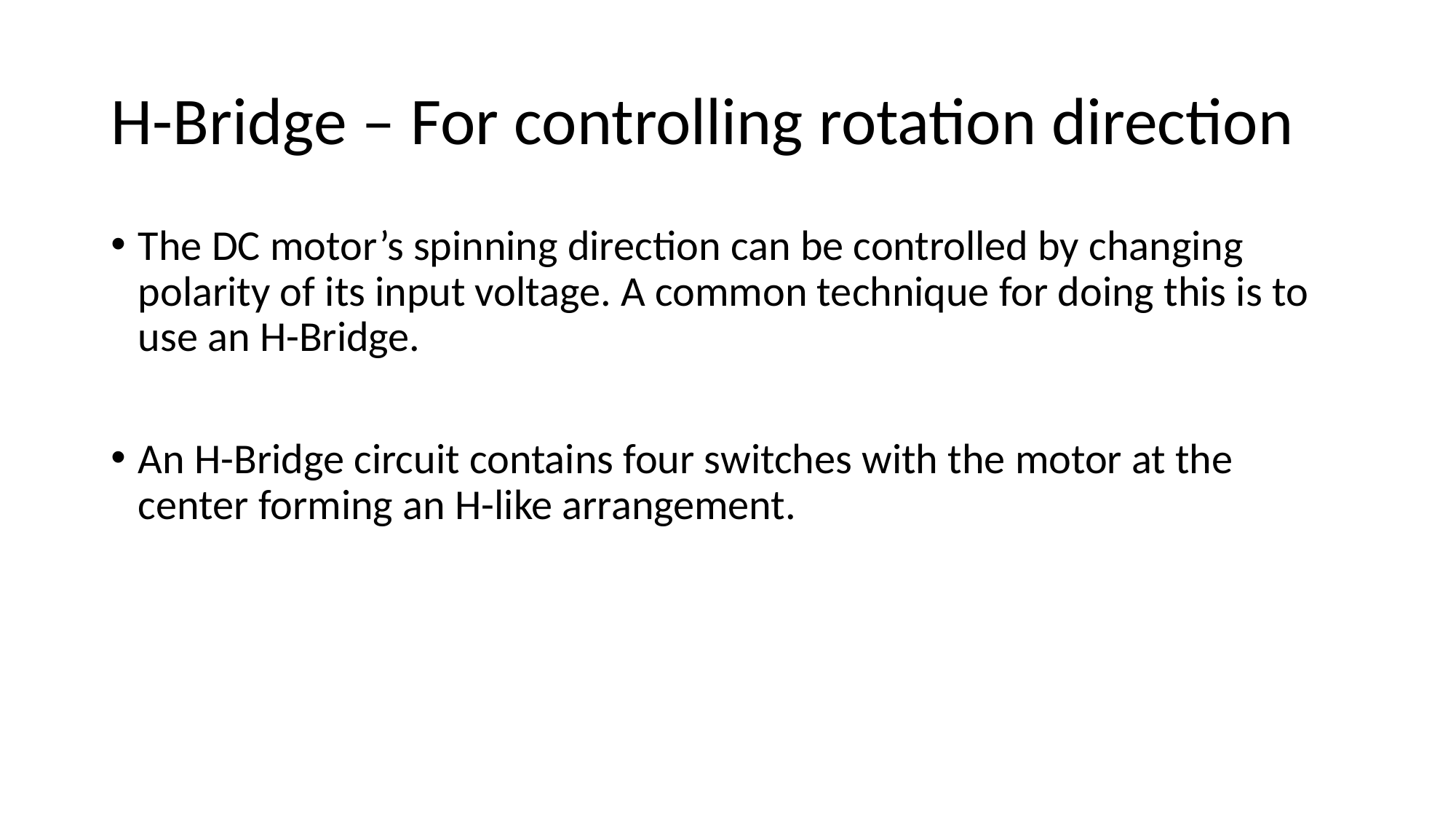

# H-Bridge – For controlling rotation direction
The DC motor’s spinning direction can be controlled by changing polarity of its input voltage. A common technique for doing this is to use an H-Bridge.

An H-Bridge circuit contains four switches with the motor at the center forming an H-like arrangement.